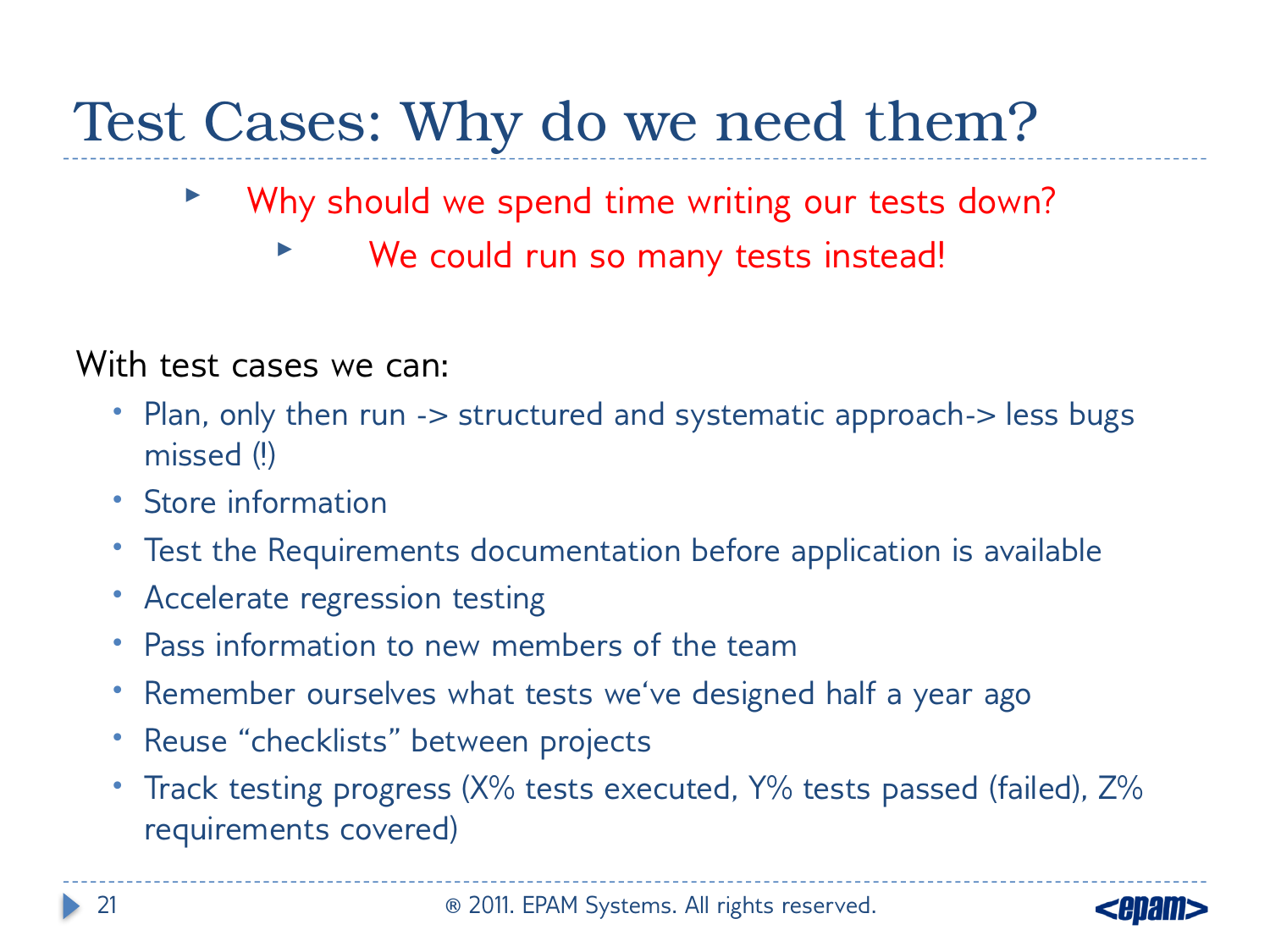

# Test Cases: Why do we need them?
Why should we spend time writing our tests down?
 We could run so many tests instead!

With test cases we can:
Plan, only then run -> structured and systematic approach-> less bugs missed (!)
Store information
Test the Requirements documentation before application is available
Accelerate regression testing
Pass information to new members of the team
Remember ourselves what tests we‘ve designed half a year ago
Reuse “checklists” between projects
Track testing progress (X% tests executed, Y% tests passed (failed), Z% requirements covered)
21
® 2011. EPAM Systems. All rights reserved.